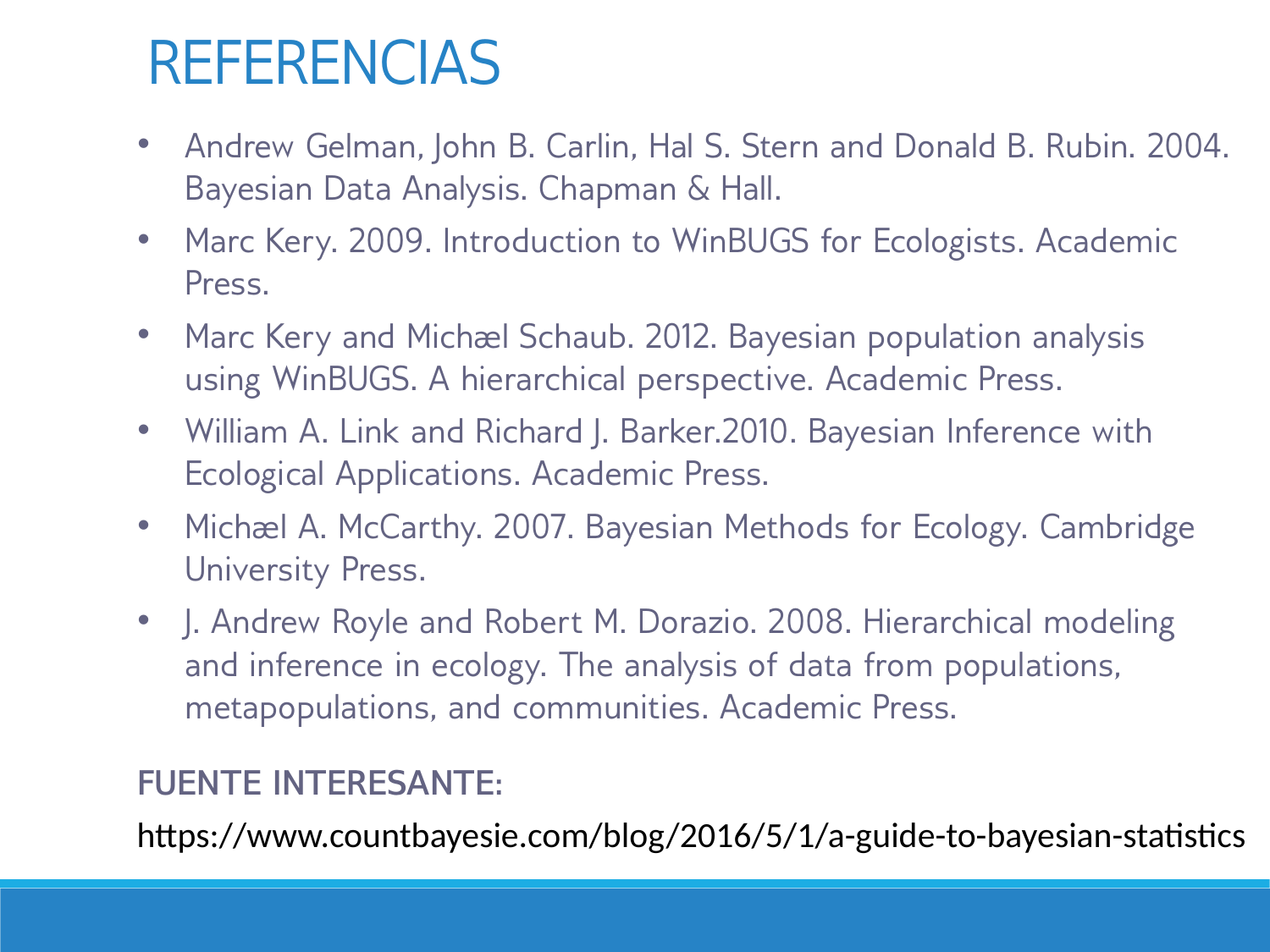

REFERENCIAS
Andrew Gelman, John B. Carlin, Hal S. Stern and Donald B. Rubin. 2004. Bayesian Data Analysis. Chapman & Hall.
Marc Kery. 2009. Introduction to WinBUGS for Ecologists. Academic Press.
Marc Kery and Michael Schaub. 2012. Bayesian population analysis using WinBUGS. A hierarchical perspective. Academic Press.
William A. Link and Richard J. Barker.2010. Bayesian Inference with Ecological Applications. Academic Press.
Michael A. McCarthy. 2007. Bayesian Methods for Ecology. Cambridge University Press.
J. Andrew Royle and Robert M. Dorazio. 2008. Hierarchical modeling and inference in ecology. The analysis of data from populations, metapopulations, and communities. Academic Press.

FUENTE INTERESANTE:

https://www.countbayesie.com/blog/2016/5/1/a-guide-to-bayesian-statistics